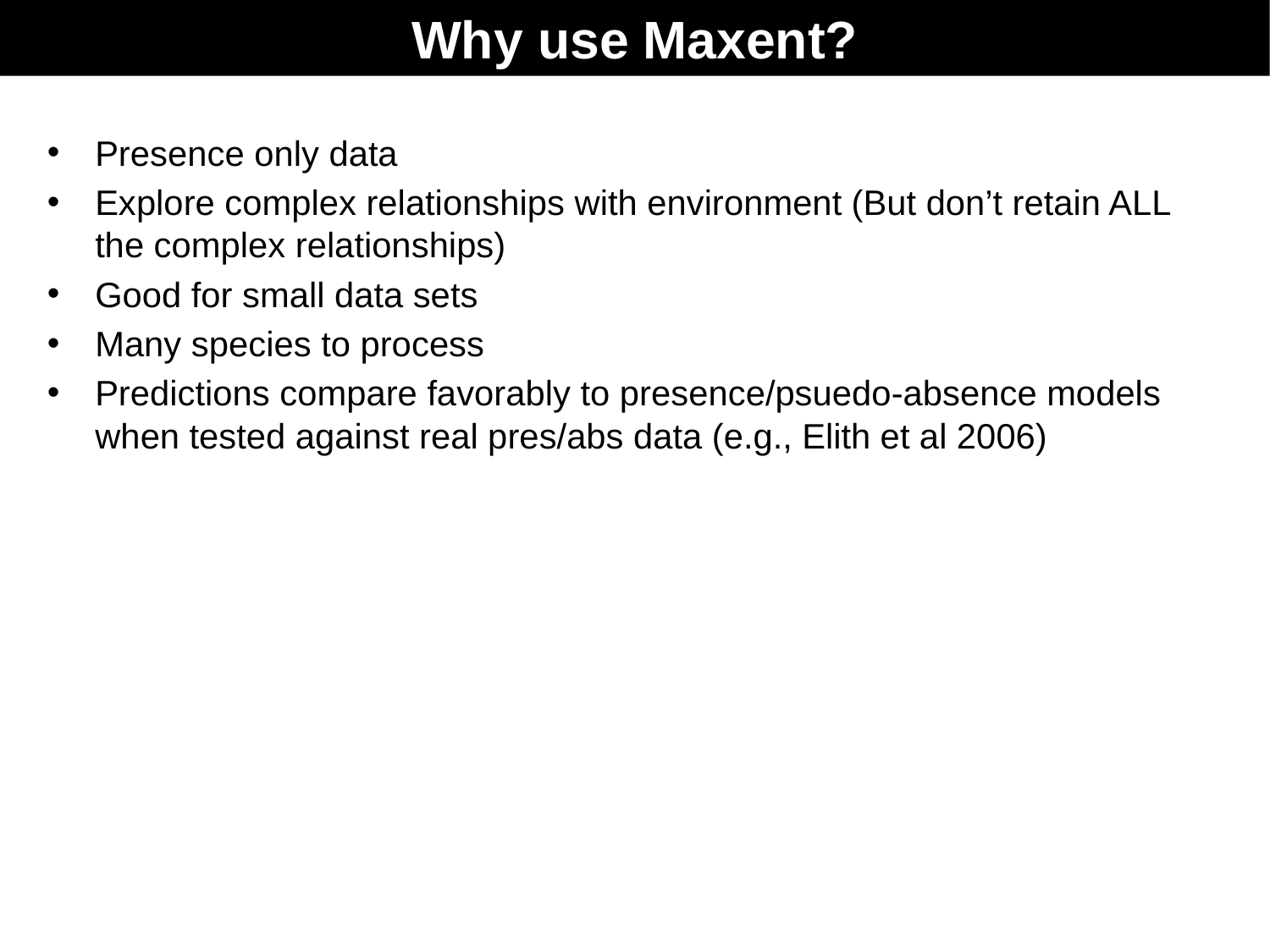

Why use Maxent?
Presence only data
Explore complex relationships with environment (But don’t retain ALL the complex relationships)
Good for small data sets
Many species to process
Predictions compare favorably to presence/psuedo-absence models when tested against real pres/abs data (e.g., Elith et al 2006)